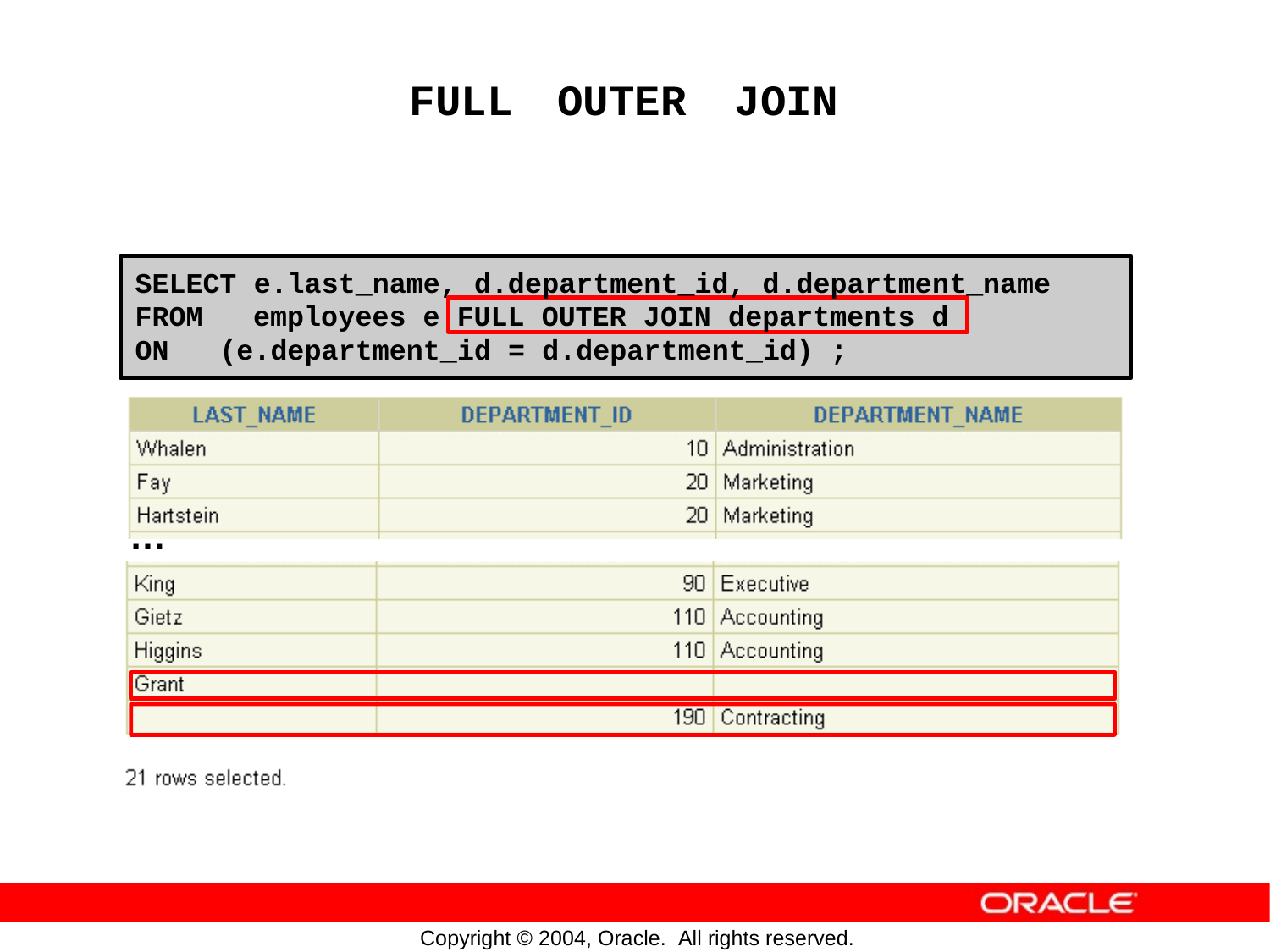

FULL
OUTER
JOIN

SELECT e.last_name, d.department_id, d.department_name
FROM  employees e FULL OUTER JOIN departments d
ON  (e.department_id = d.department_id) ;

…

Copyright © 2004, Oracle.  All rights reserved.